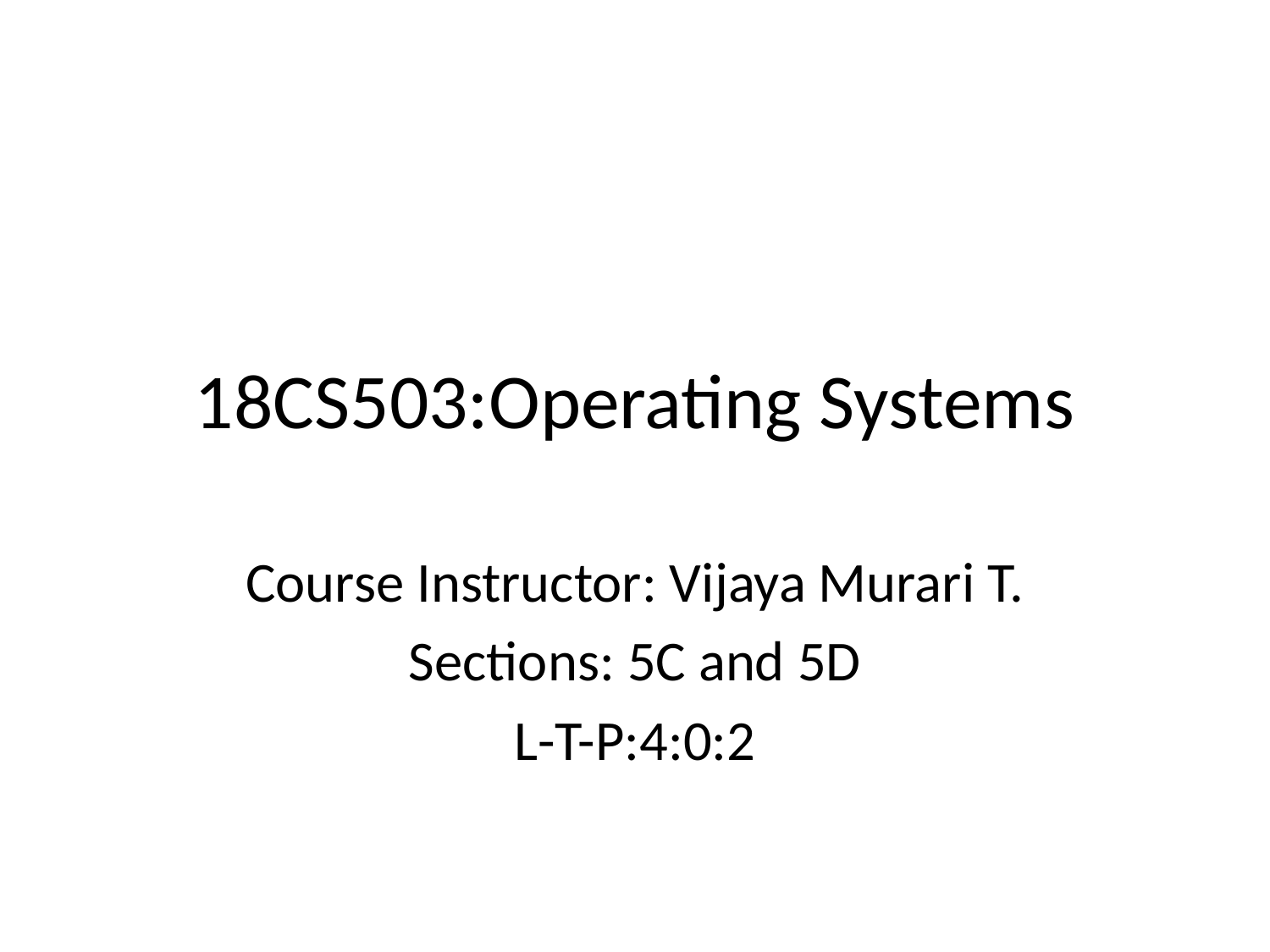

# 18CS503:Operating Systems
Course Instructor: Vijaya Murari T.
Sections: 5C and 5D
L-T-P:4:0:2